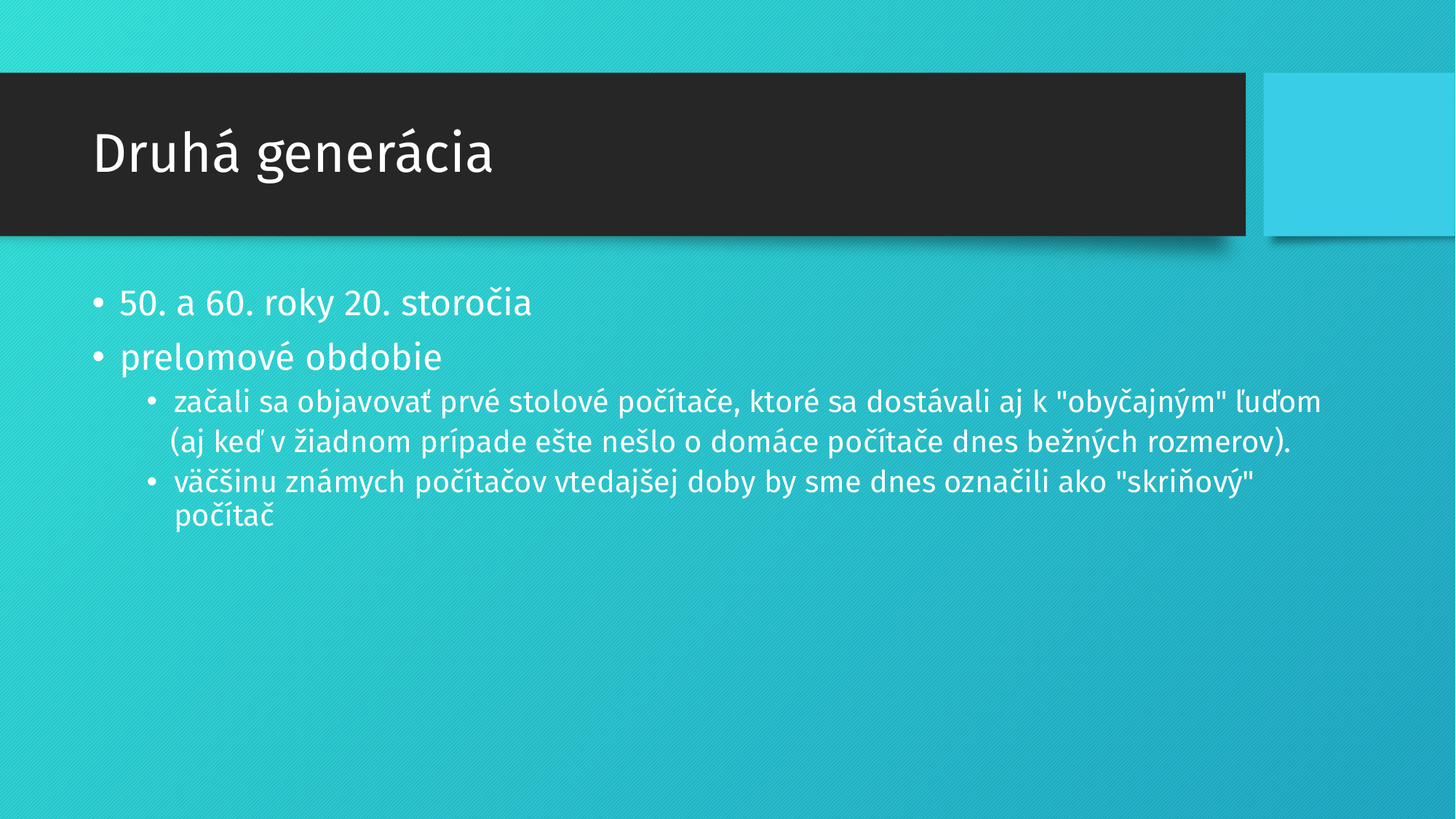

# Druhá generácia
50. a 60. roky 20. storočia
prelomové obdobie
začali sa objavovať prvé stolové počítače, ktoré sa dostávali aj k "obyčajným" ľuďom
   (aj keď v žiadnom prípade ešte nešlo o domáce počítače dnes bežných rozmerov).
väčšinu známych počítačov vtedajšej doby by sme dnes označili ako "skriňový" počítač